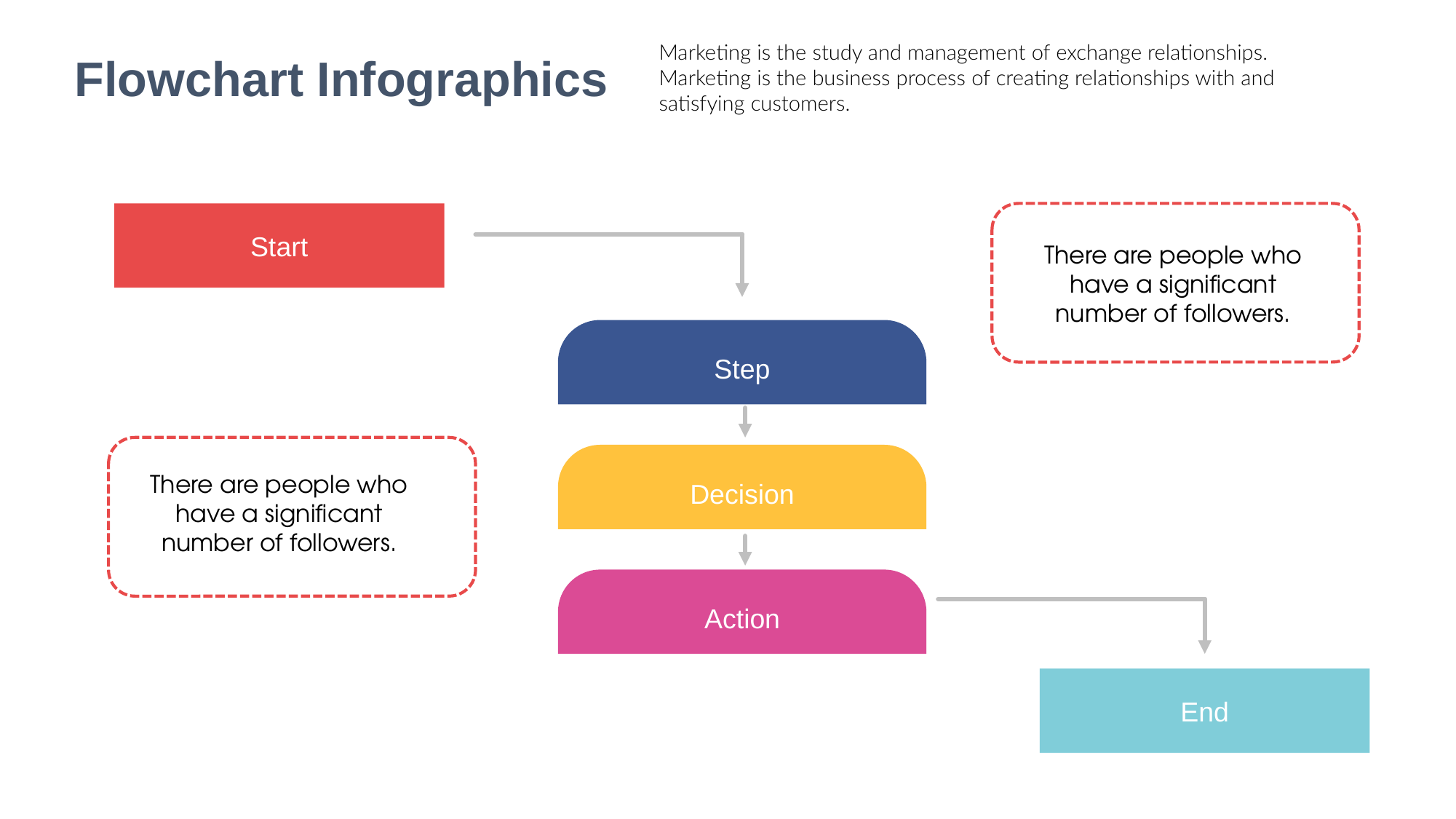

Marketing is the study and management of exchange relationships. Marketing is the business process of creating relationships with and satisfying customers.
Flowchart Infographics
Start

There are people who have a significant number of followers.
Step

Decision
There are people who have a significant number of followers.
Action
End